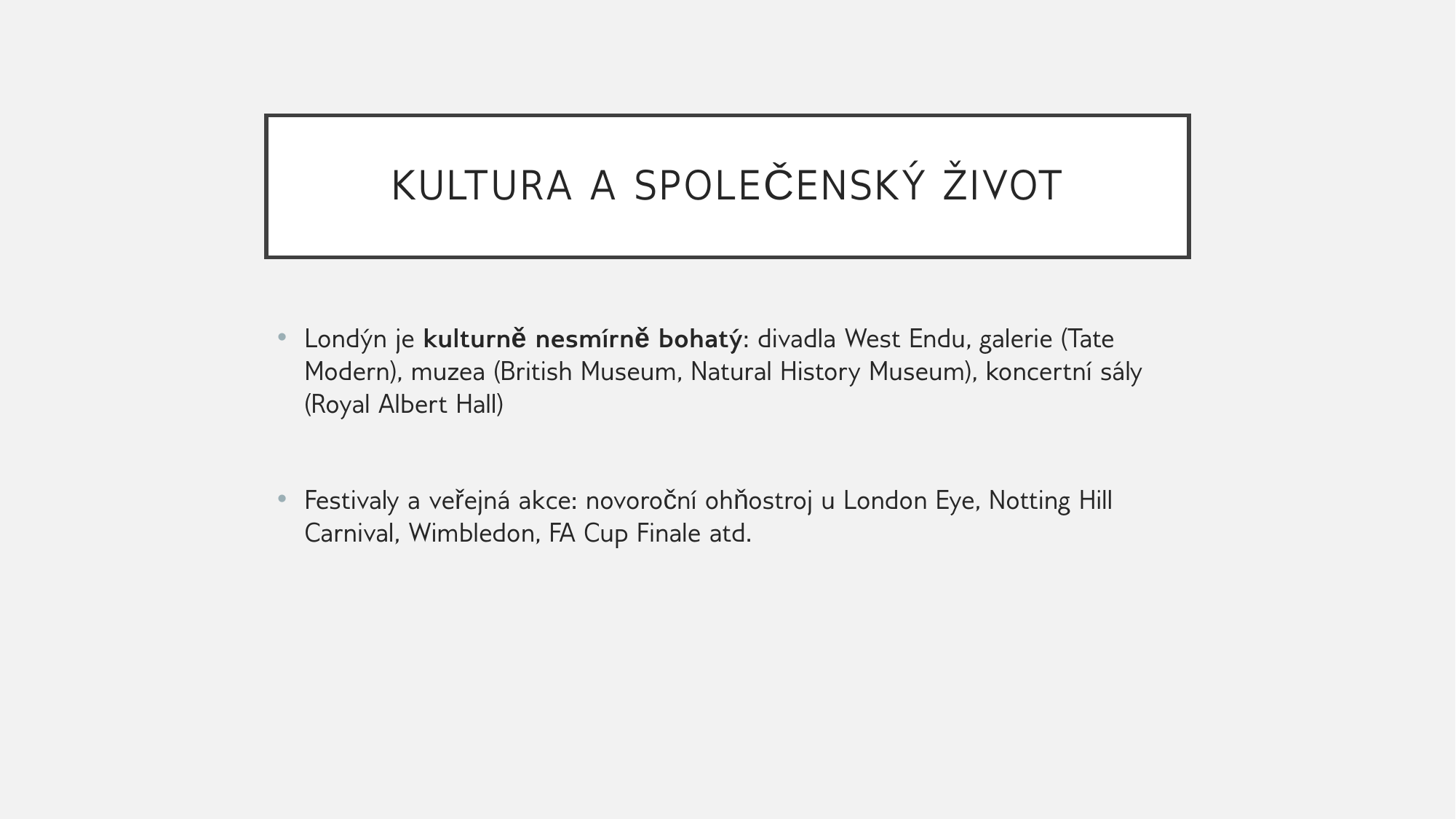

# Kultura a společenský život
Londýn je kulturně nesmírně bohatý: divadla West Endu, galerie (Tate Modern), muzea (British Museum, Natural History Museum), koncertní sály (Royal Albert Hall)

Festivaly a veřejná akce: novoroční ohňostroj u London Eye, Notting Hill Carnival, Wimbledon, FA Cup Finale atd.